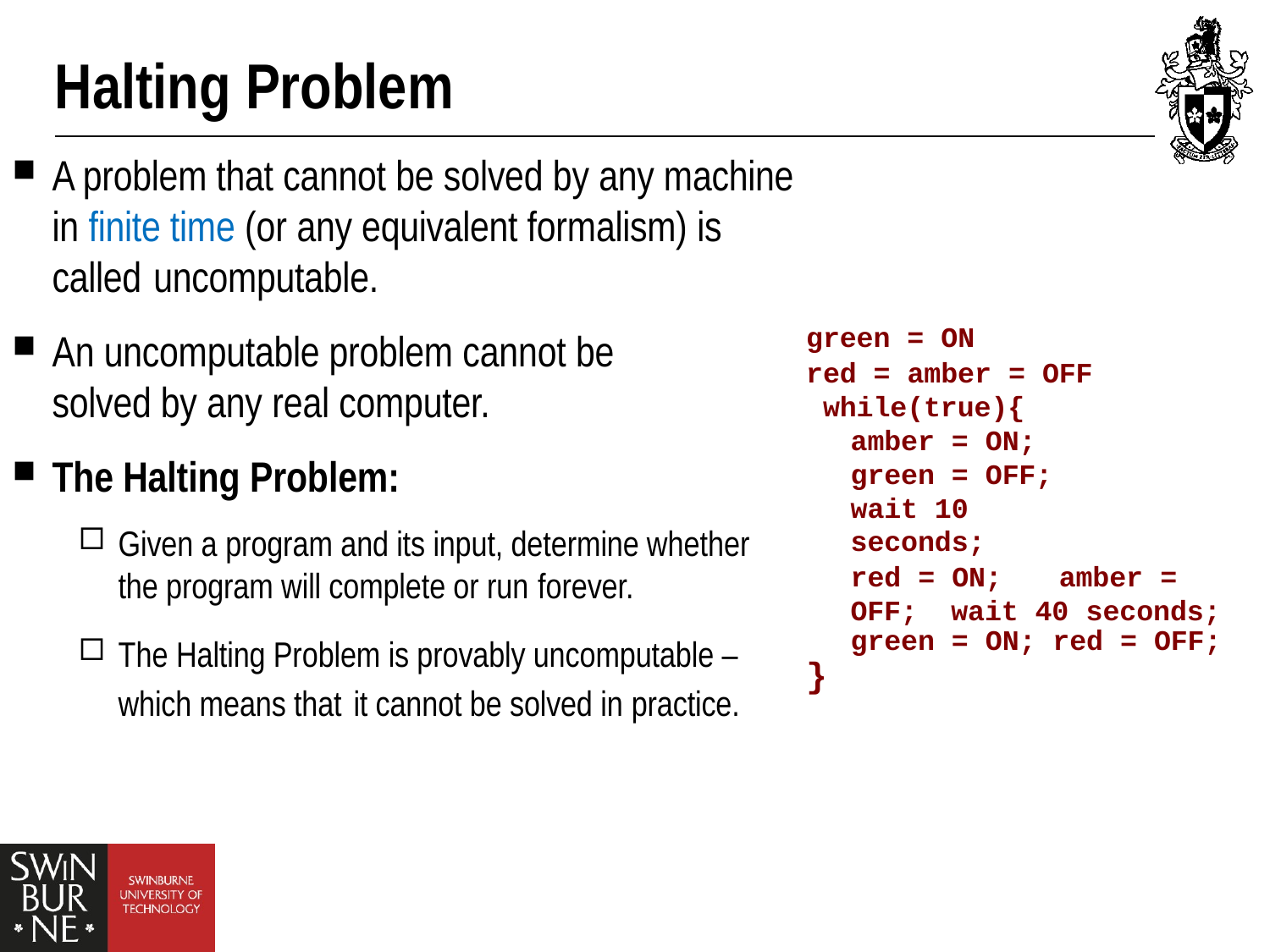

# Halting Problem
A problem that cannot be solved by any machine in finite time (or any equivalent formalism) is called uncomputable.
An uncomputable problem cannot be solved by any real computer.
The Halting Problem:
Given a program and its input, determine whether the program will complete or run forever.
The Halting Problem is provably uncomputable – which means that it cannot be solved in practice.
green = ON
red = amber = OFF  while(true){
amber = ON; green = OFF;
wait 10 seconds;
red = ON;	amber = OFF;  wait 40 seconds;
green = ON; red = OFF;
}